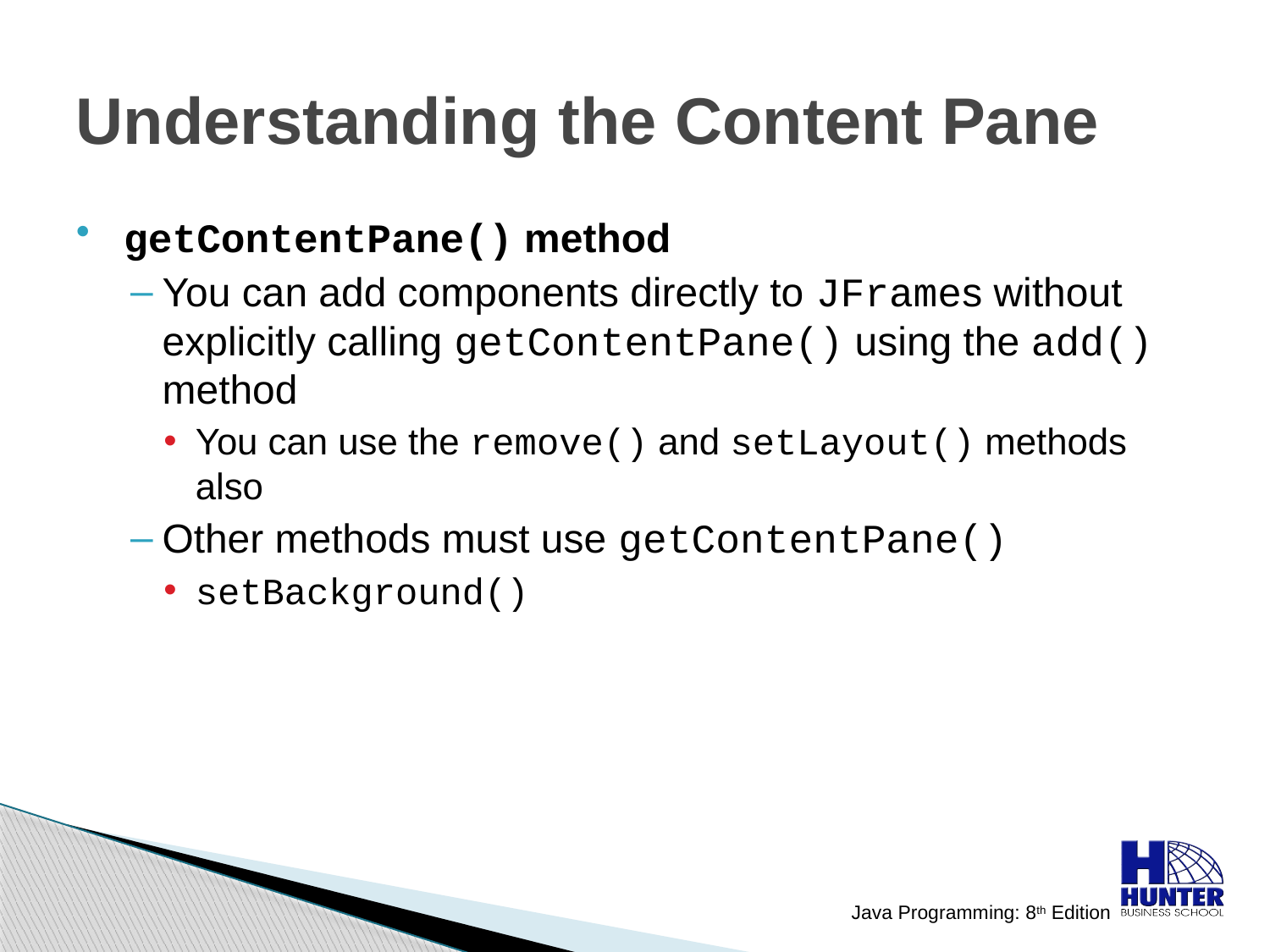

# Understanding the Content Pane
getContentPane() method
You can add components directly to JFrames without explicitly calling getContentPane() using the add() method
You can use the remove() and setLayout() methods also
Other methods must use getContentPane()
setBackground()